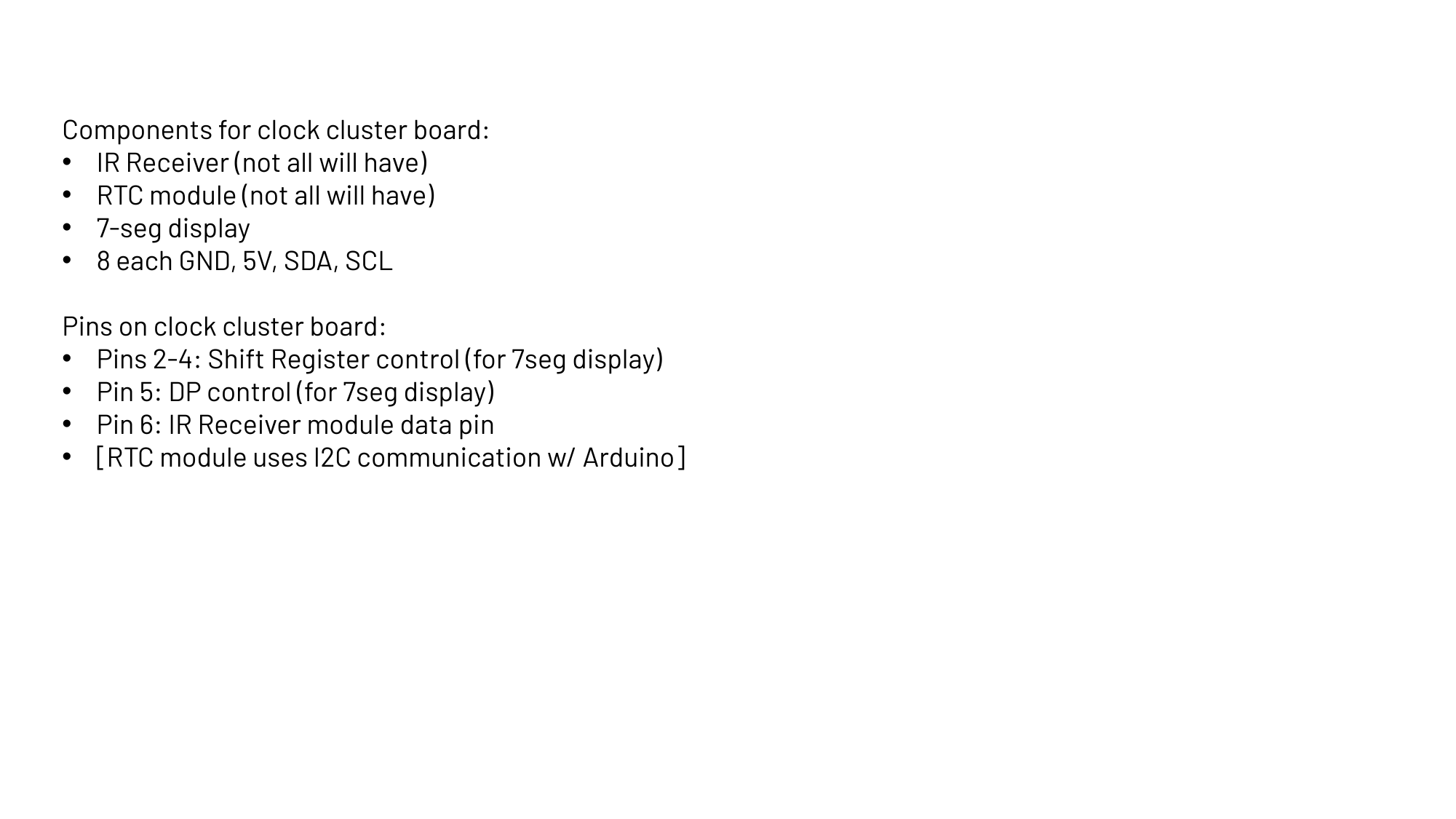

Components for clock cluster board:
IR Receiver (not all will have)
RTC module (not all will have)
7-seg display
8 each GND, 5V, SDA, SCL

Pins on clock cluster board:
Pins 2-4: Shift Register control (for 7seg display)
Pin 5: DP control (for 7seg display)
Pin 6: IR Receiver module data pin
[RTC module uses I2C communication w/ Arduino]